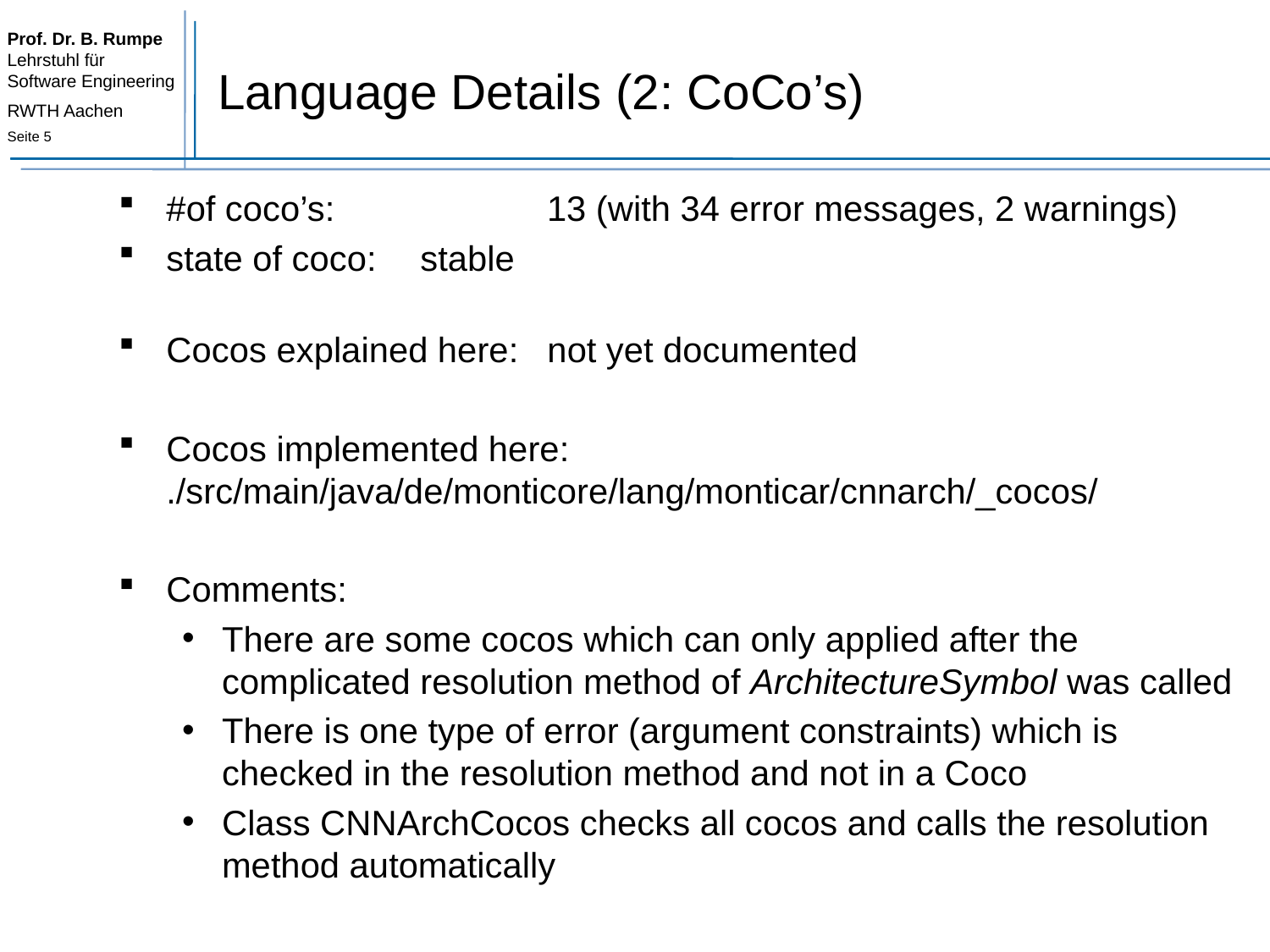

# Language Details (2: CoCo’s)
#of coco’s:	             13 (with 34 error messages, 2 warnings)
state of coco:	stable
Cocos explained here:	not yet documented

Cocos implemented here:	./src/main/java/de/monticore/lang/monticar/cnnarch/_cocos/

Comments:
There are some cocos which can only applied after the complicated resolution method of ArchitectureSymbol was called
There is one type of error (argument constraints) which is checked in the resolution method and not in a Coco
Class CNNArchCocos checks all cocos and calls the resolution method automatically